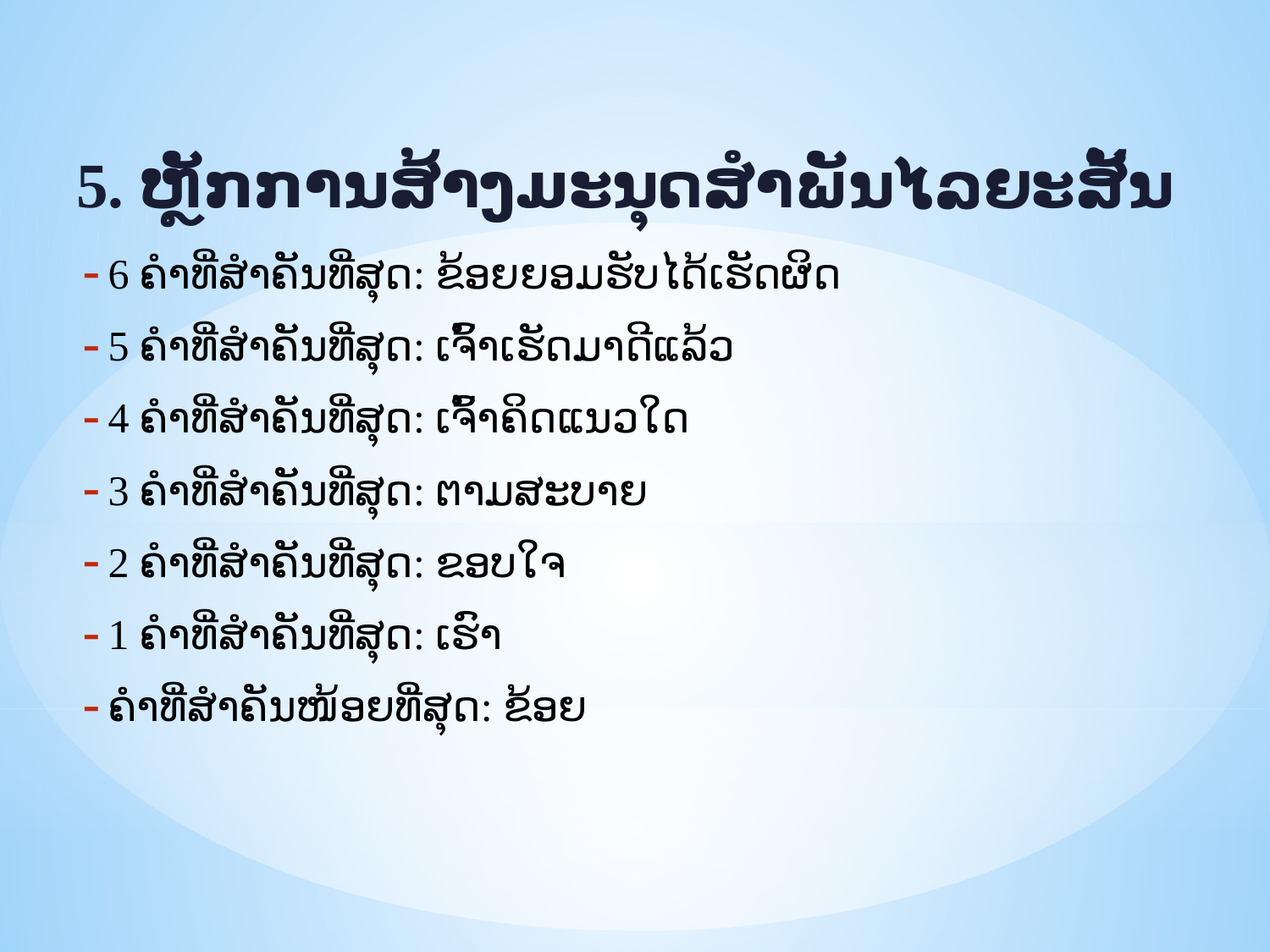

5. ຫຼັກການສ້າງມະນຸດສໍາພັນໄລຍະສັ້ນ
6 ຄໍາທີ່ສໍາຄັນທີ່ສຸດ: ຂ້ອຍຍອມຮັບໄດ້ເຮັດຜິດ
5 ຄໍາທີ່ສໍາຄັນທີ່ສຸດ: ເຈົ້າເຮັດມາດີແລ້ວ
4 ຄໍາທີ່ສໍາຄັນທີ່ສຸດ: ເຈົ້າຄິດແນວໃດ
3 ຄໍາທີ່ສໍາຄັນທີ່ສຸດ: ຕາມສະບາຍ
2 ຄໍາທີ່ສໍາຄັນທີ່ສຸດ: ຂອບໃຈ
1 ຄໍາທີ່ສໍາຄັນທີ່ສຸດ: ເຮົາ
ຄຳທີ່ສຳຄັນໜ້ອຍທີ່ສຸດ: ຂ້ອຍ